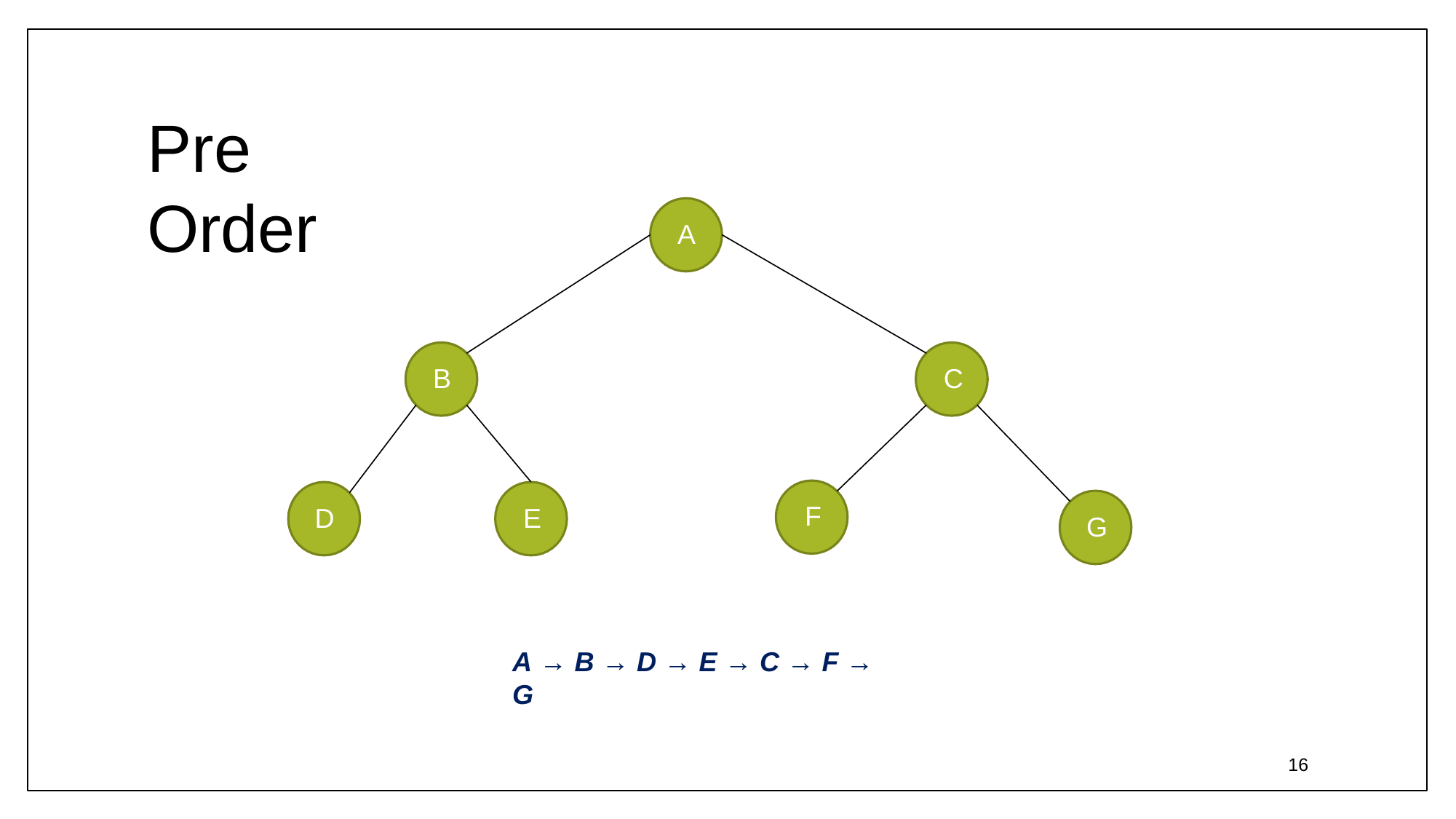

# Pre Order

A

B
C

F
D
E
G
A → B → D → E → C → F → G
16